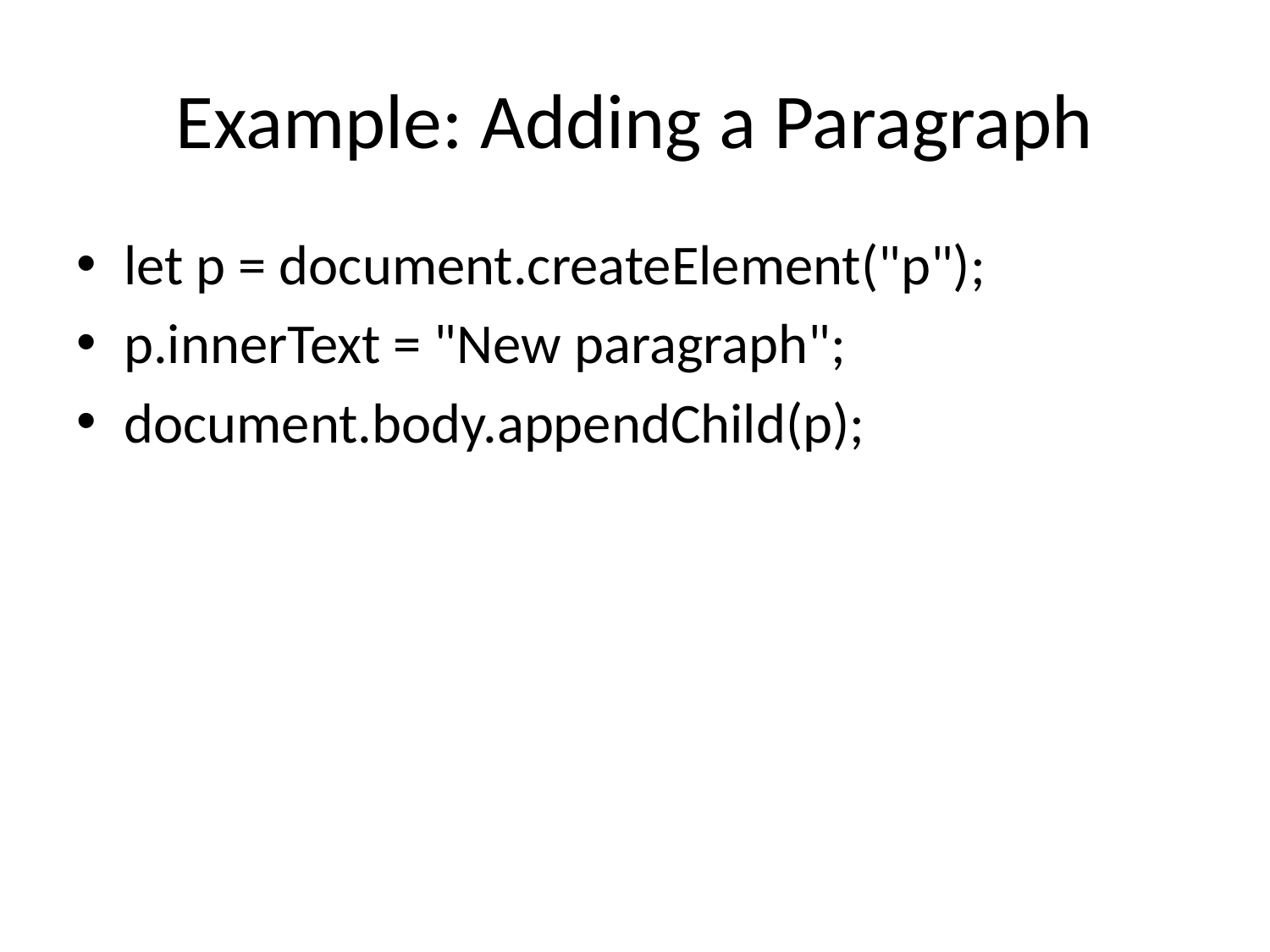

# Example: Adding a Paragraph
let p = document.createElement("p");
p.innerText = "New paragraph";
document.body.appendChild(p);